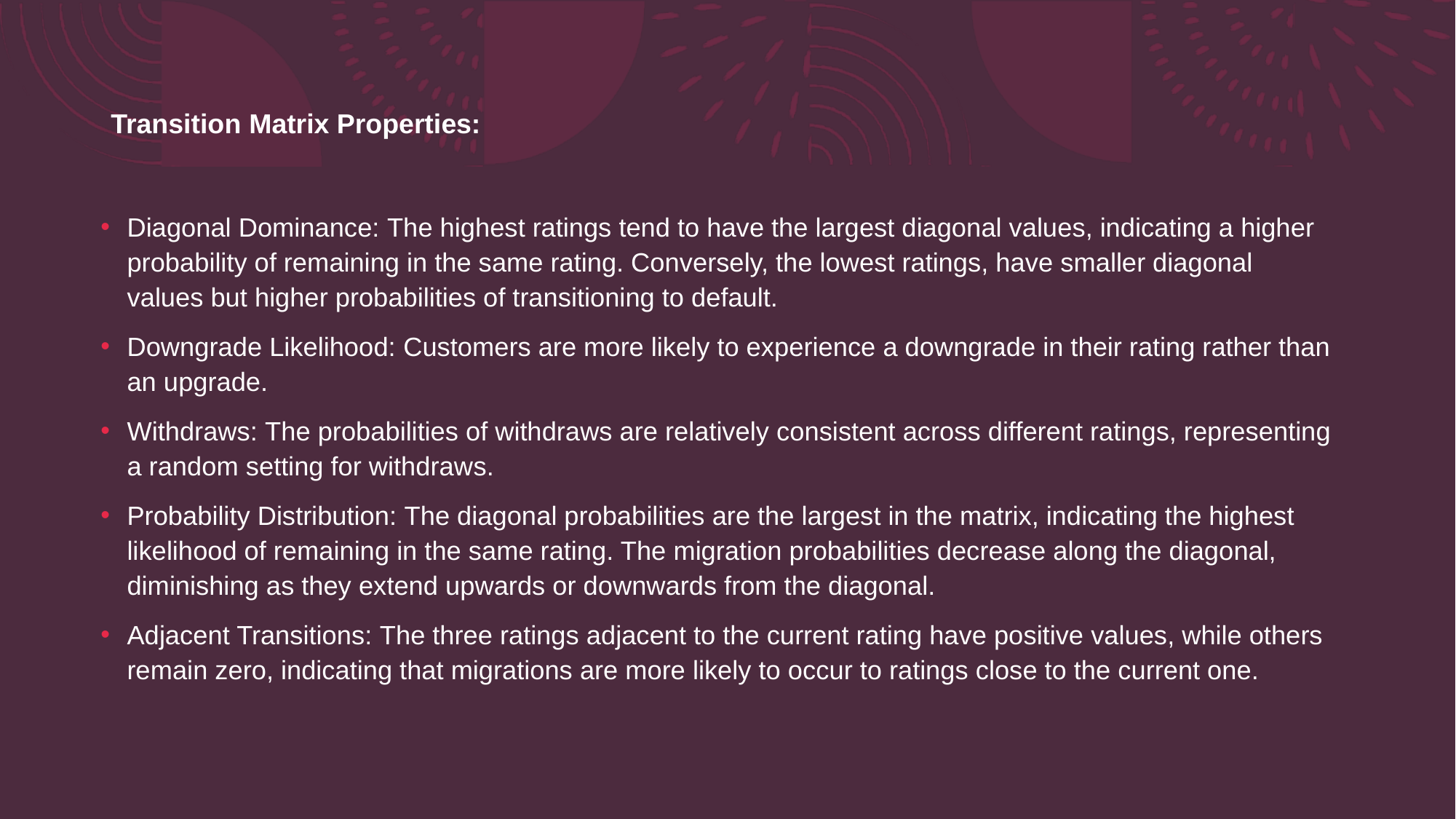

# Transition Matrix Properties:
Diagonal Dominance: The highest ratings tend to have the largest diagonal values, indicating a higher probability of remaining in the same rating. Conversely, the lowest ratings, have smaller diagonal values but higher probabilities of transitioning to default.
Downgrade Likelihood: Customers are more likely to experience a downgrade in their rating rather than an upgrade.
Withdraws: The probabilities of withdraws are relatively consistent across different ratings, representing a random setting for withdraws.
Probability Distribution: The diagonal probabilities are the largest in the matrix, indicating the highest likelihood of remaining in the same rating. The migration probabilities decrease along the diagonal, diminishing as they extend upwards or downwards from the diagonal.
Adjacent Transitions: The three ratings adjacent to the current rating have positive values, while others remain zero, indicating that migrations are more likely to occur to ratings close to the current one.